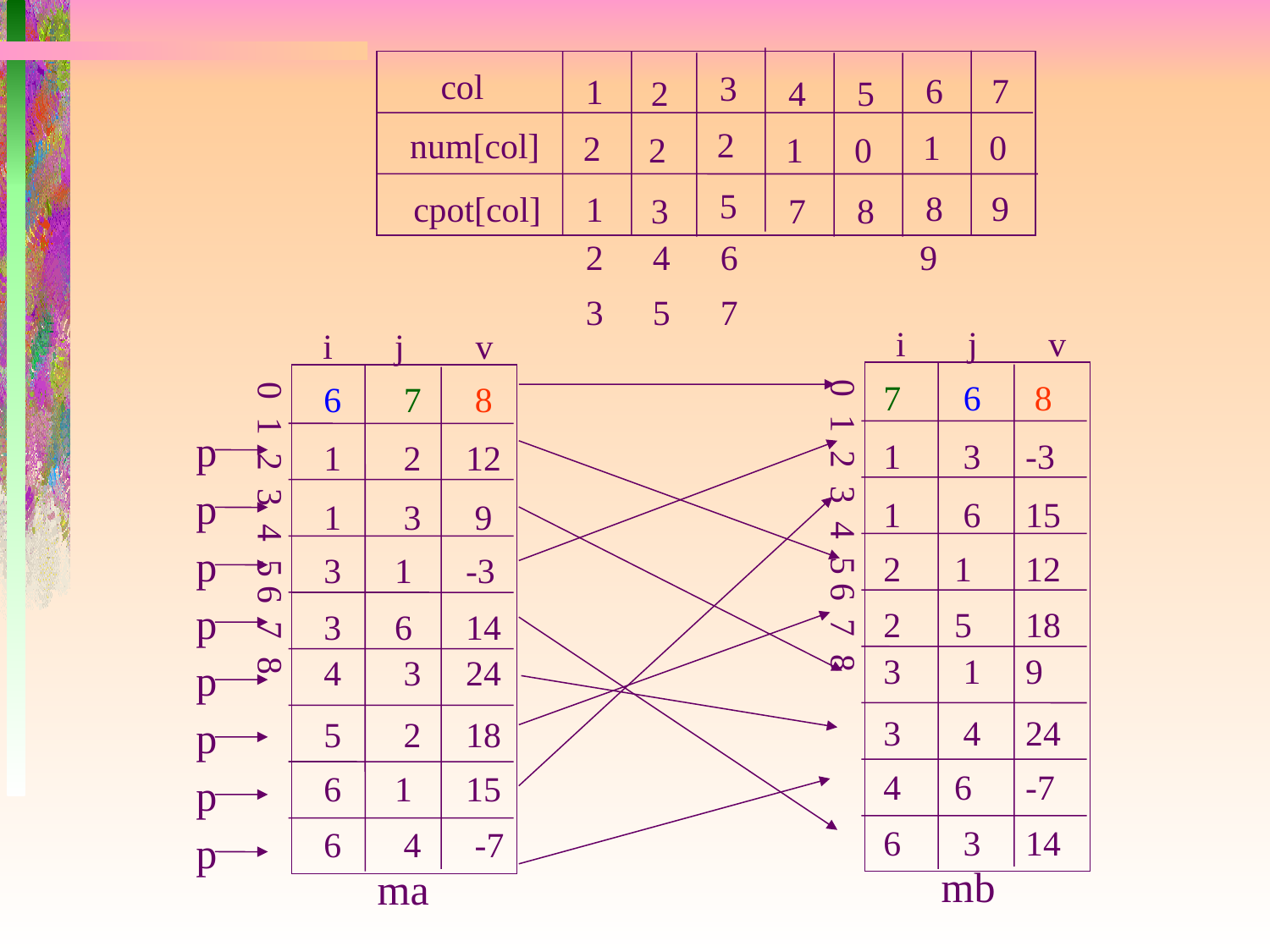

3
2
5

6
1
8

1
2
1

2
2
3

4
1
7

5
0
8
col
7

num[col]
0

9
cpot[col]
2
4
6
9
3
5
7
i       j        v

0  1  2  3  4  5 6  7  8
mb
i       j        v

6       7      8
1       2     12
1       3      9
3      1      -3
3      6      14
4       3     24
5       2     18
6      1      15
6       4      -7
0  1  2  3  4  5 6  7  8
ma
7       6      8

p

1       3     -3

p

1       6     15

p

2      1      12
p

2      5      18

3       1     9
p

3       4     24
p

4      6      -7
p

6       3     14
p